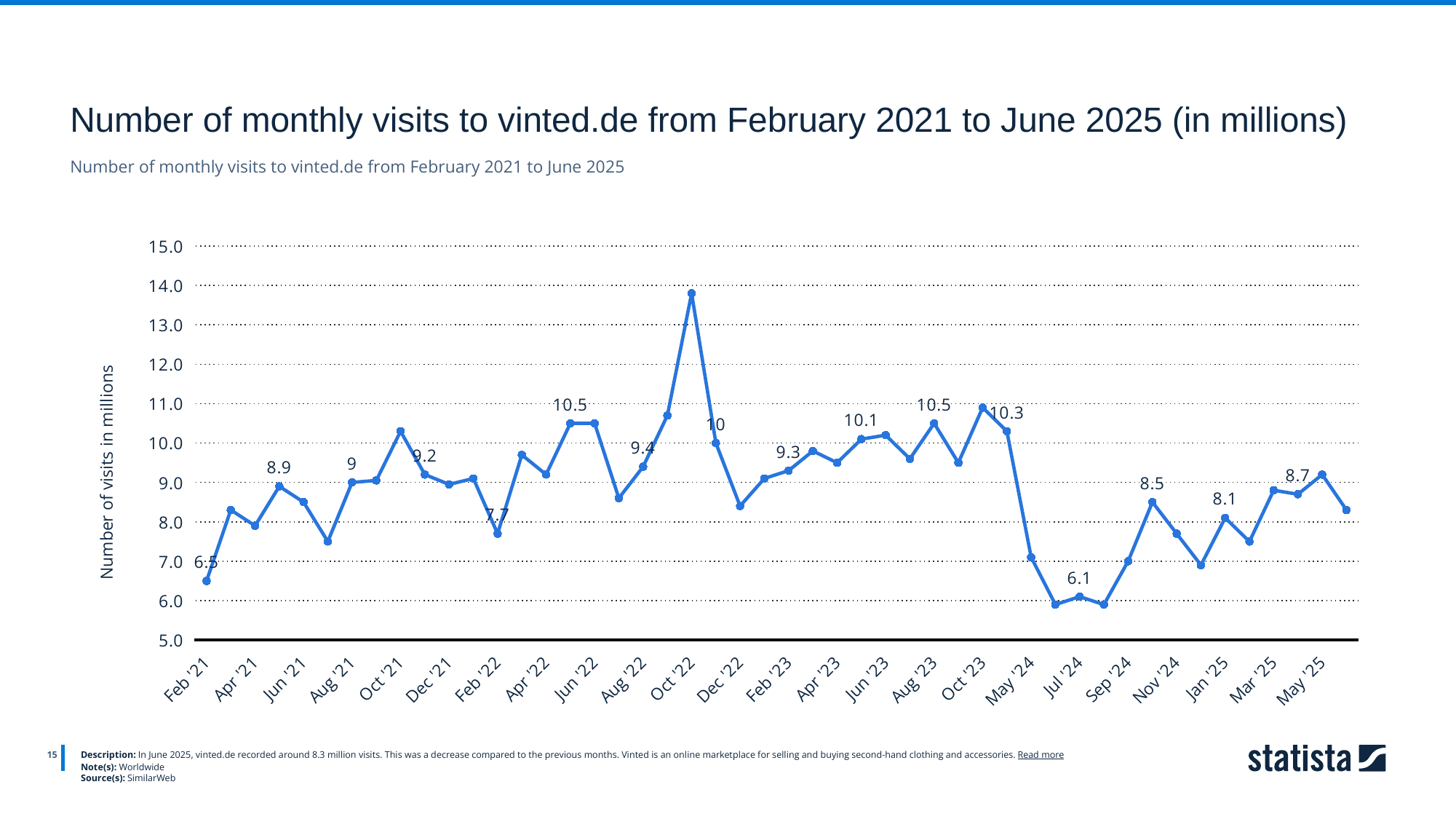

Number of monthly visits to vinted.de from February 2021 to June 2025 (in millions)
Number of monthly visits to vinted.de from February 2021 to June 2025

### Chart

| Category | Column1 |
|---|---|
| Feb '21 | 6.5 |
| Mar '21 | 8.3 |
| Apr '21 | 7.9 |
| May '21 | 8.9 |
| Jun '21 | 8.5 |
| Jul '21 | 7.5 |
| Aug '21 | 9.0 |
| Sep '21 | 9.05 |
| Oct '21 | 10.3 |
| Nov '21 | 9.2 |
| Dec '21 | 8.95 |
| Jan '22 | 9.1 |
| Feb '22 | 7.7 |
| Mar '22 | 9.7 |
| Apr '22 | 9.2 |
| May '22 | 10.5 |
| Jun '22 | 10.5 |
| Jul '22 | 8.6 |
| Aug '22 | 9.4 |
| Sep '22 | 10.7 |
| Oct '22 | 13.8 |
| Nov '22 | 10.0 |
| Dec '22 | 8.4 |
| Jan '23 | 9.1 |
| Feb '23 | 9.3 |
| Mar '23 | 9.8 |
| Apr '23 | 9.5 |
| May '23 | 10.1 |
| Jun '23 | 10.2 |
| Jul '23 | 9.6 |
| Aug '23 | 10.5 |
| Sep '23 | 9.5 |
| Oct '23 | 10.9 |
| Nov '23 | 10.3 |
| May '24 | 7.1 |
| Jun '24 | 5.9 |
| Jul '24 | 6.1 |
| Aug '24 | 5.9 |
| Sep '24 | 7.0 |
| Oct '24 | 8.5 |
| Nov '24 | 7.7 |
| Dec '24 | 6.9 |
| Jan '25 | 8.1 |
| Feb '25 | 7.5 |
| Mar '25 | 8.8 |
| Apr '25 | 8.7 |
| May '25 | 9.2 |
| Jun '25 | 8.3 |
15
Description: In June 2025, vinted.de recorded around 8.3 million visits. This was a decrease compared to the previous months. Vinted is an online marketplace for selling and buying second-hand clothing and accessories. Read more
Note(s): Worldwide
Source(s): SimilarWeb